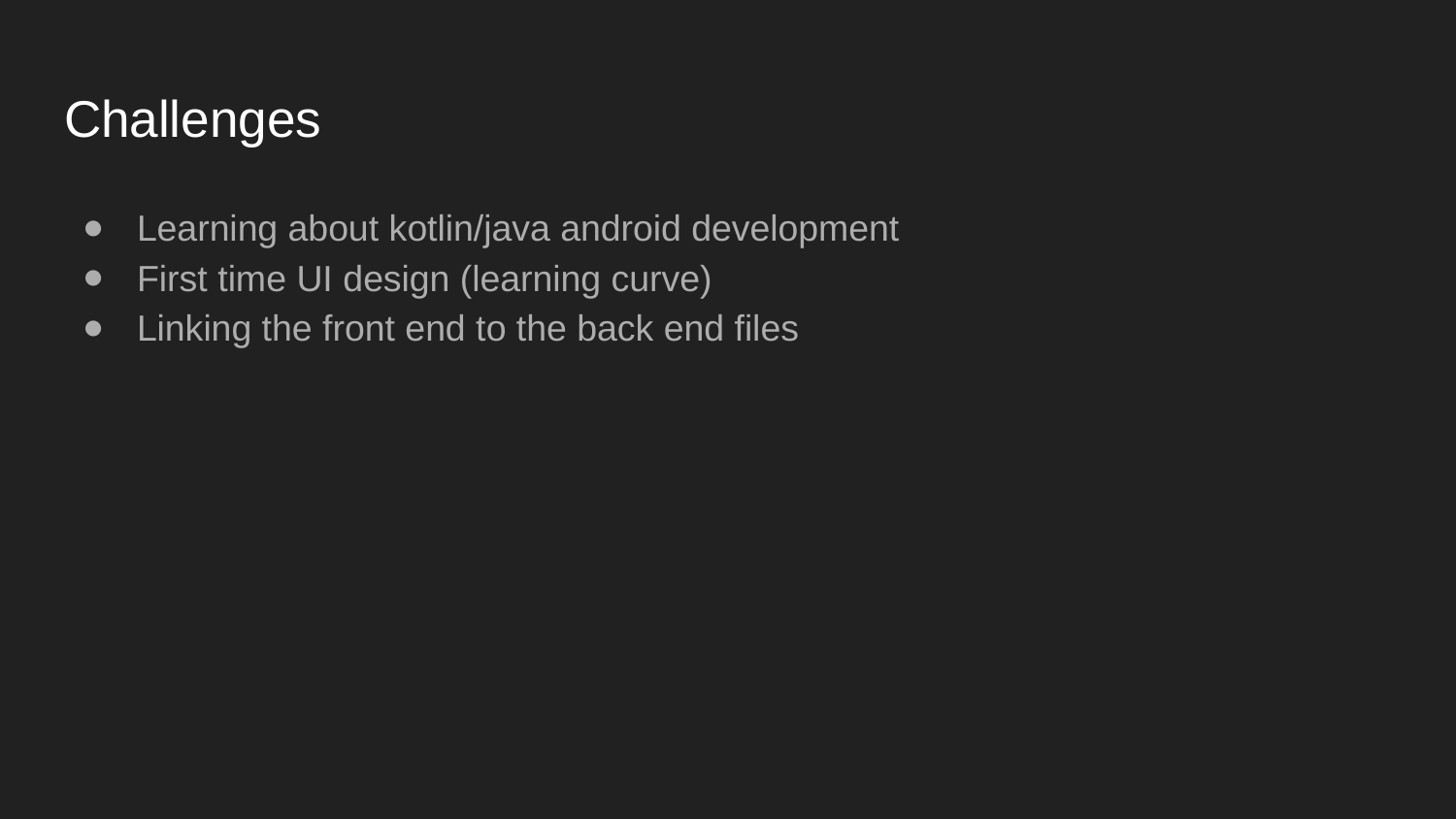

# Challenges
Learning about kotlin/java android development
First time UI design (learning curve)
Linking the front end to the back end files